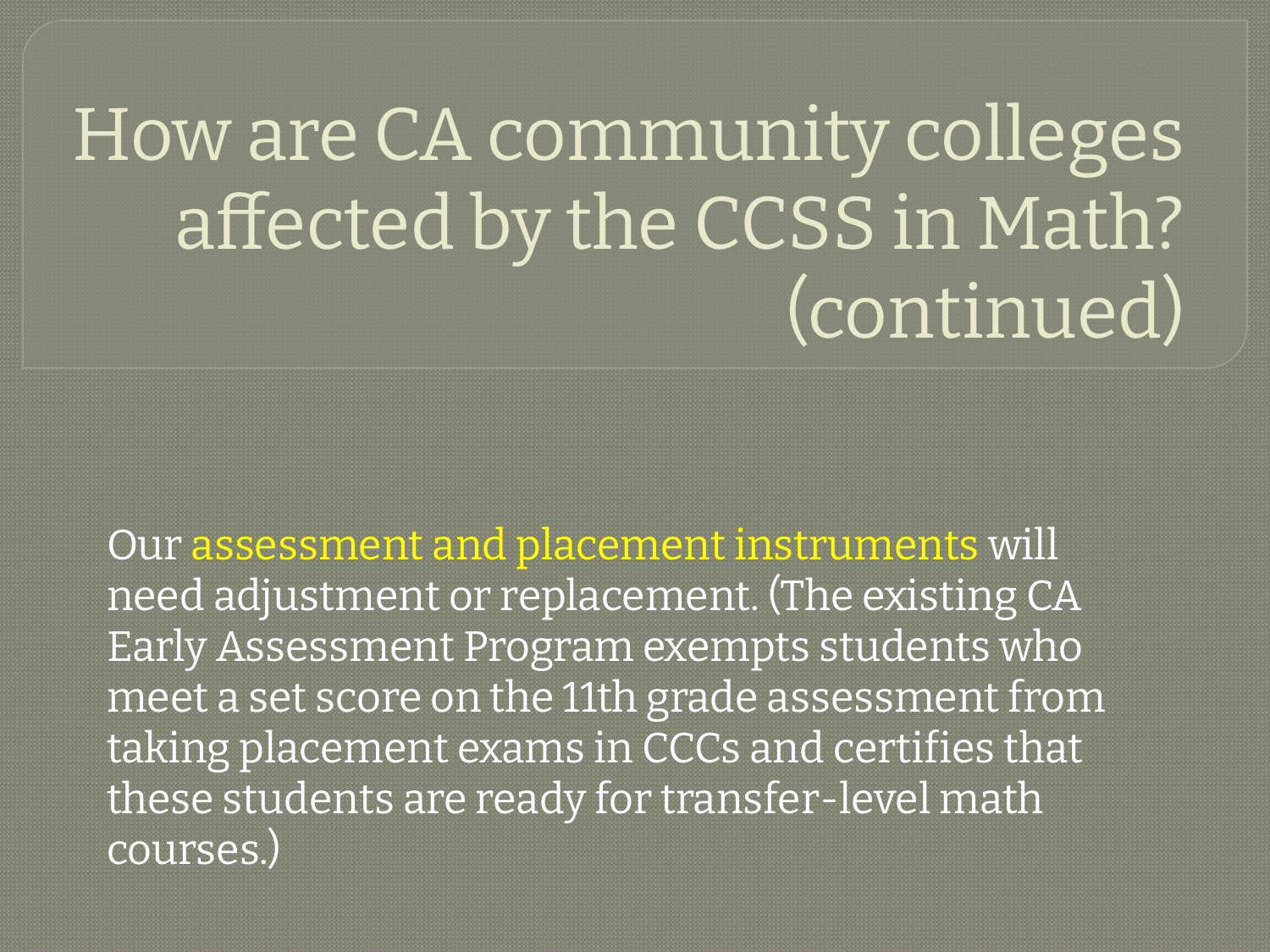

# How are CA community colleges affected by the CCSS in Math? (continued)
Our assessment and placement instruments will need adjustment or replacement. (The existing CA Early Assessment Program exempts students who meet a set score on the 11th grade assessment from taking placement exams in CCCs and certifies that these students are ready for transfer-level math courses.)